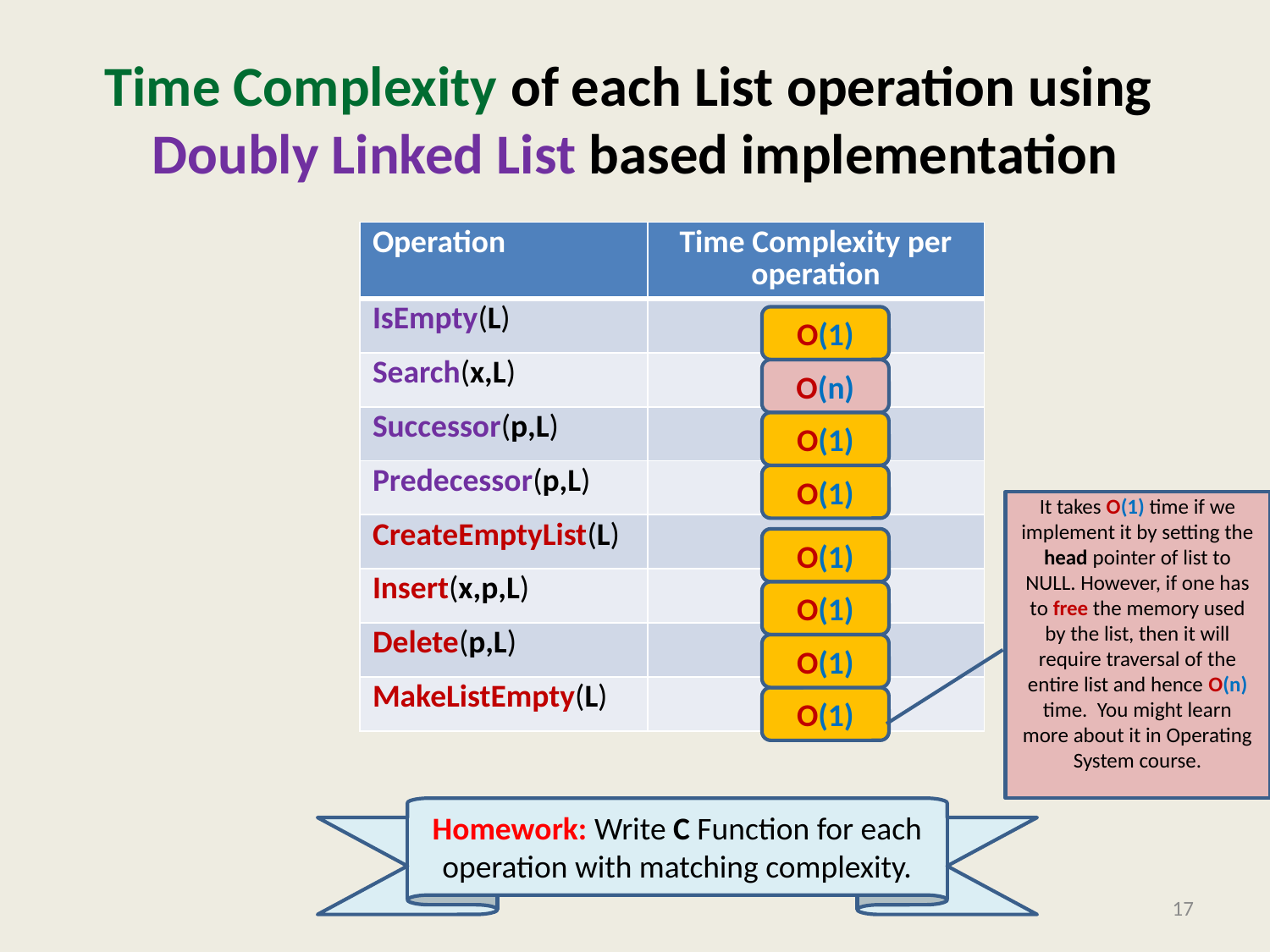

# Time Complexity of each List operation using Doubly Linked List based implementation
| Operation | Time Complexity per operation |
| --- | --- |
| IsEmpty(L) |  |
| Search(x,L) |  |
| Successor(p,L) |  |
| Predecessor(p,L) |  |
| CreateEmptyList(L) |  |
| Insert(x,p,L) |  |
| Delete(p,L) |  |
| MakeListEmpty(L) |  |
O(1)
O(n)
O(1)
O(1)
It takes O(1) time if we implement it by setting the head pointer of list to NULL. However, if one has to free the memory used by the list, then it will require traversal of the entire list and hence O(n) time.  You might learn more about it in Operating System course.

O(1)
O(1)
O(1)
O(1)
Homework: Write C Function for each operation with matching complexity.
17